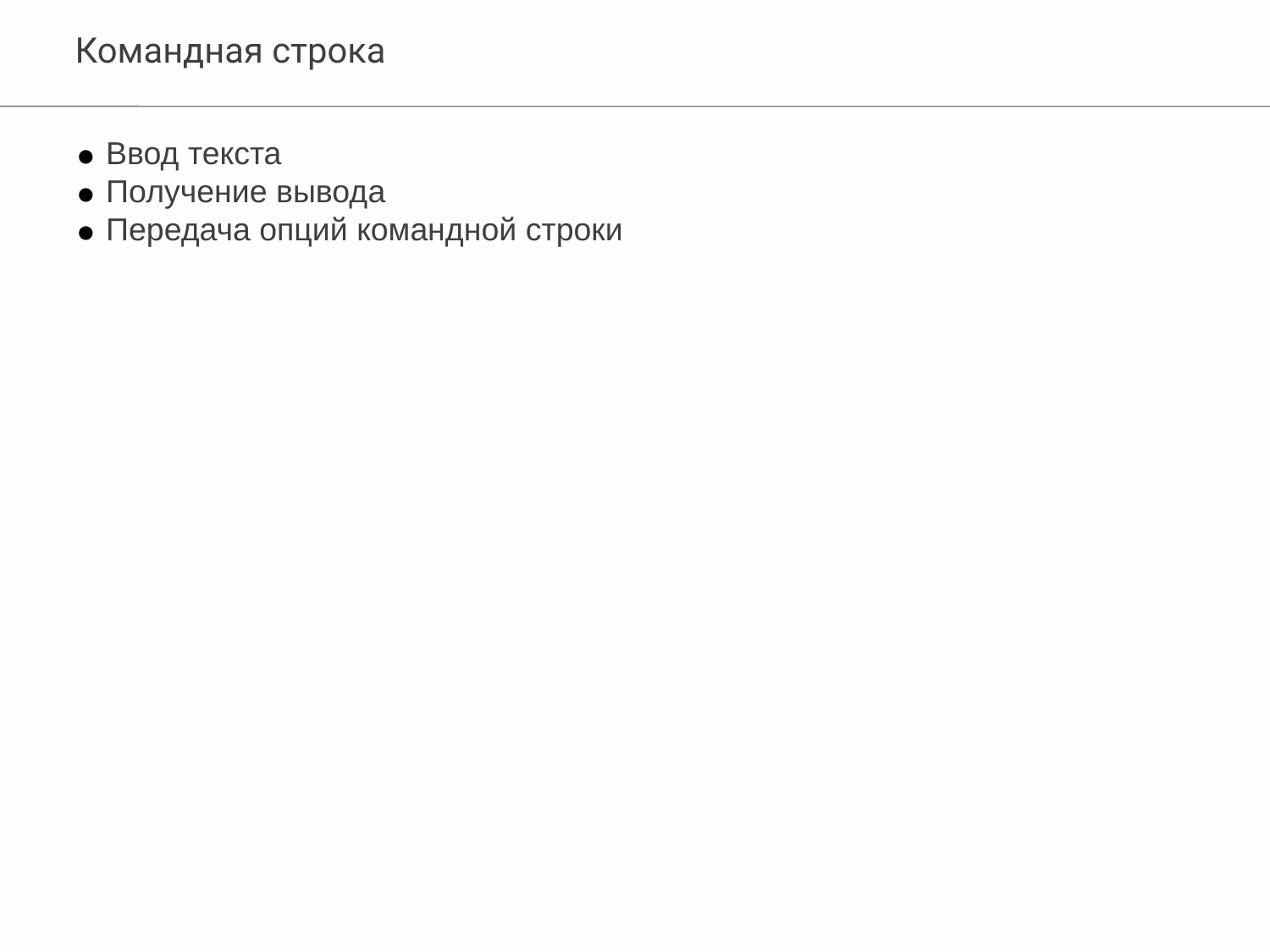

Командная строка
Ввод текста
Получение вывода
Передача опций командной строки